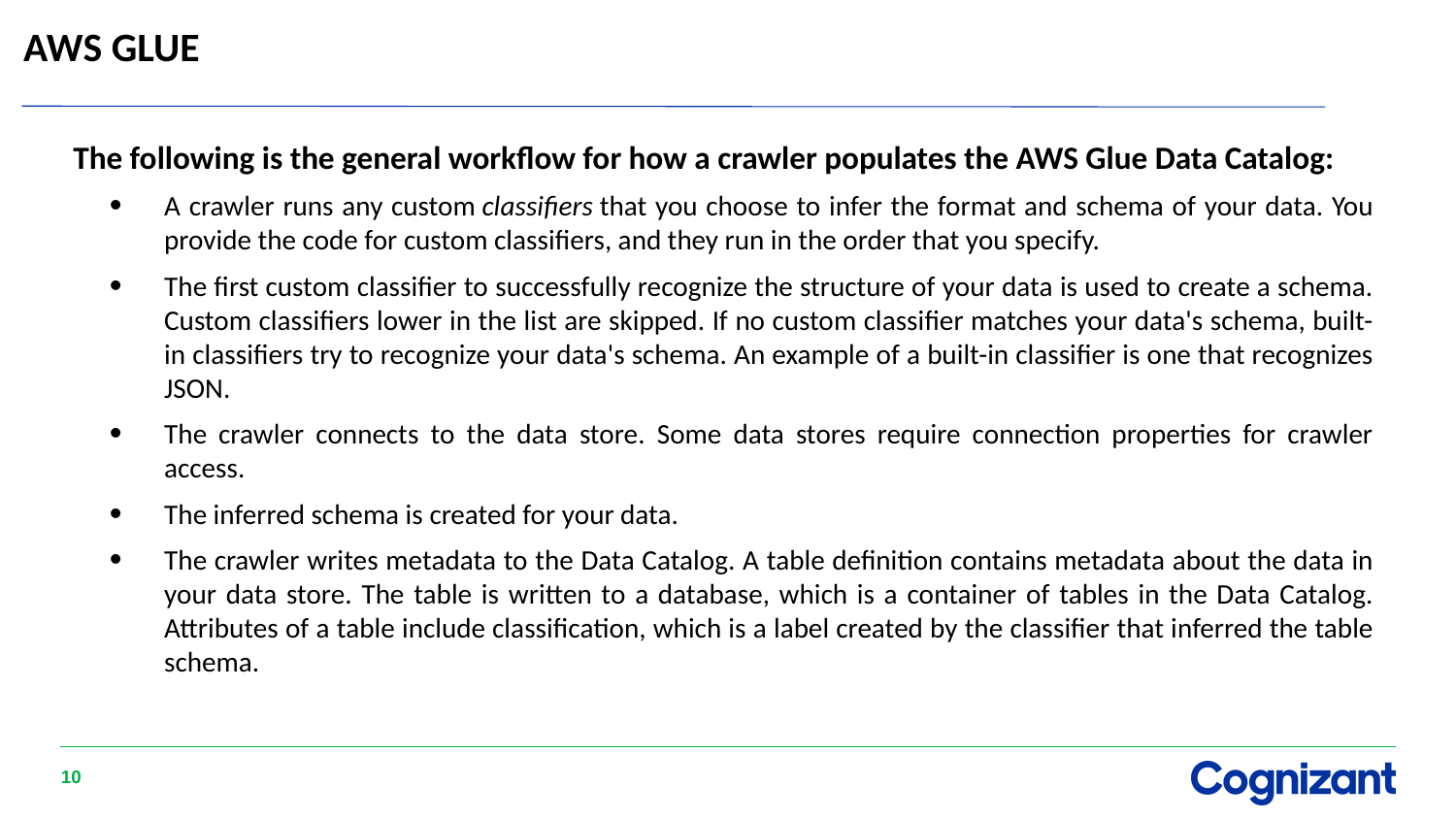

# AWS GLUE
The following is the general workflow for how a crawler populates the AWS Glue Data Catalog:
A crawler runs any custom classifiers that you choose to infer the format and schema of your data. You provide the code for custom classifiers, and they run in the order that you specify.
The first custom classifier to successfully recognize the structure of your data is used to create a schema. Custom classifiers lower in the list are skipped. If no custom classifier matches your data's schema, built-in classifiers try to recognize your data's schema. An example of a built-in classifier is one that recognizes JSON.
The crawler connects to the data store. Some data stores require connection properties for crawler access.
The inferred schema is created for your data.
The crawler writes metadata to the Data Catalog. A table definition contains metadata about the data in your data store. The table is written to a database, which is a container of tables in the Data Catalog. Attributes of a table include classification, which is a label created by the classifier that inferred the table schema.

10